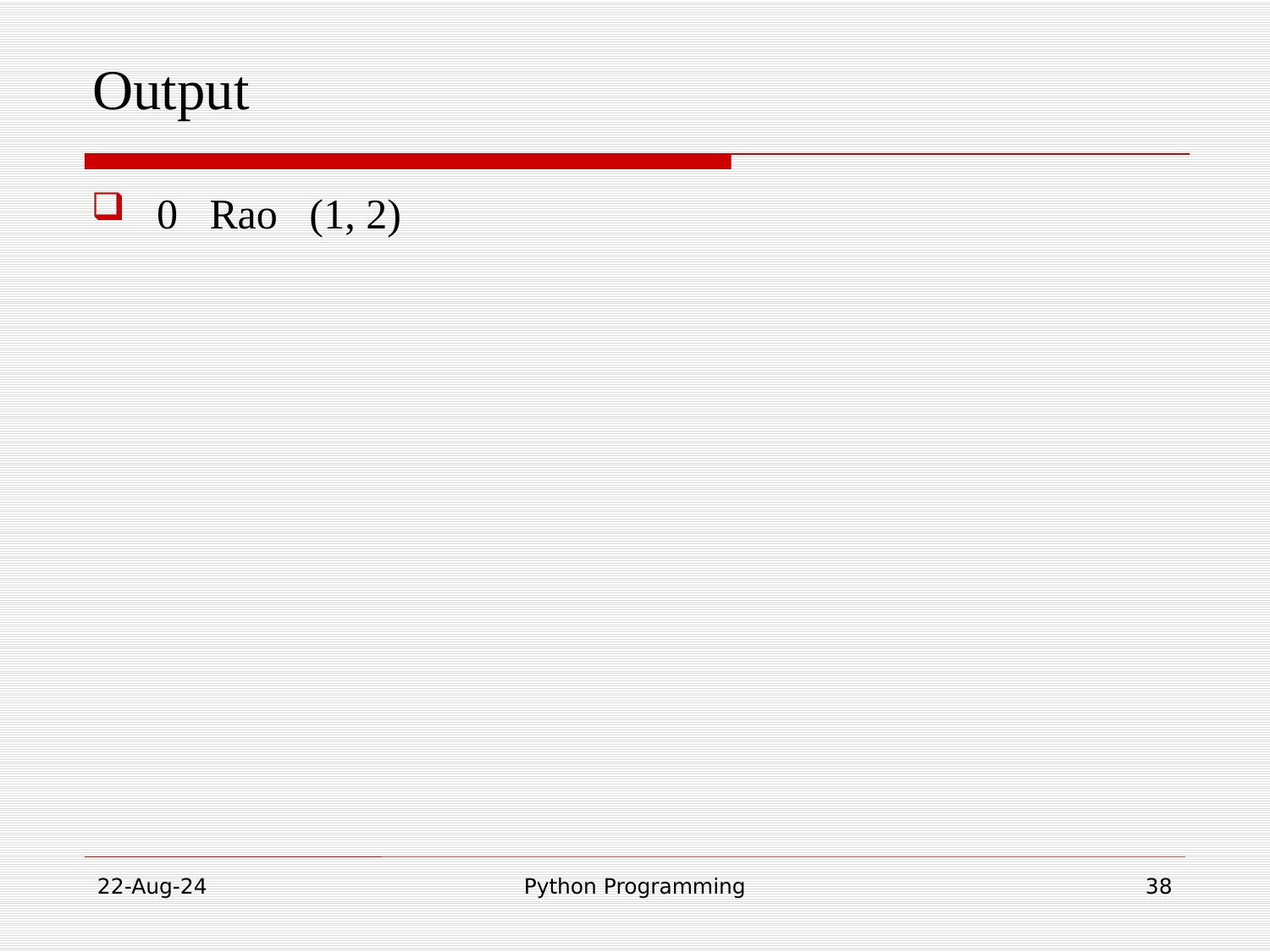

# Output
0   Rao   (1, 2)
22-Aug-24
Python Programming
38